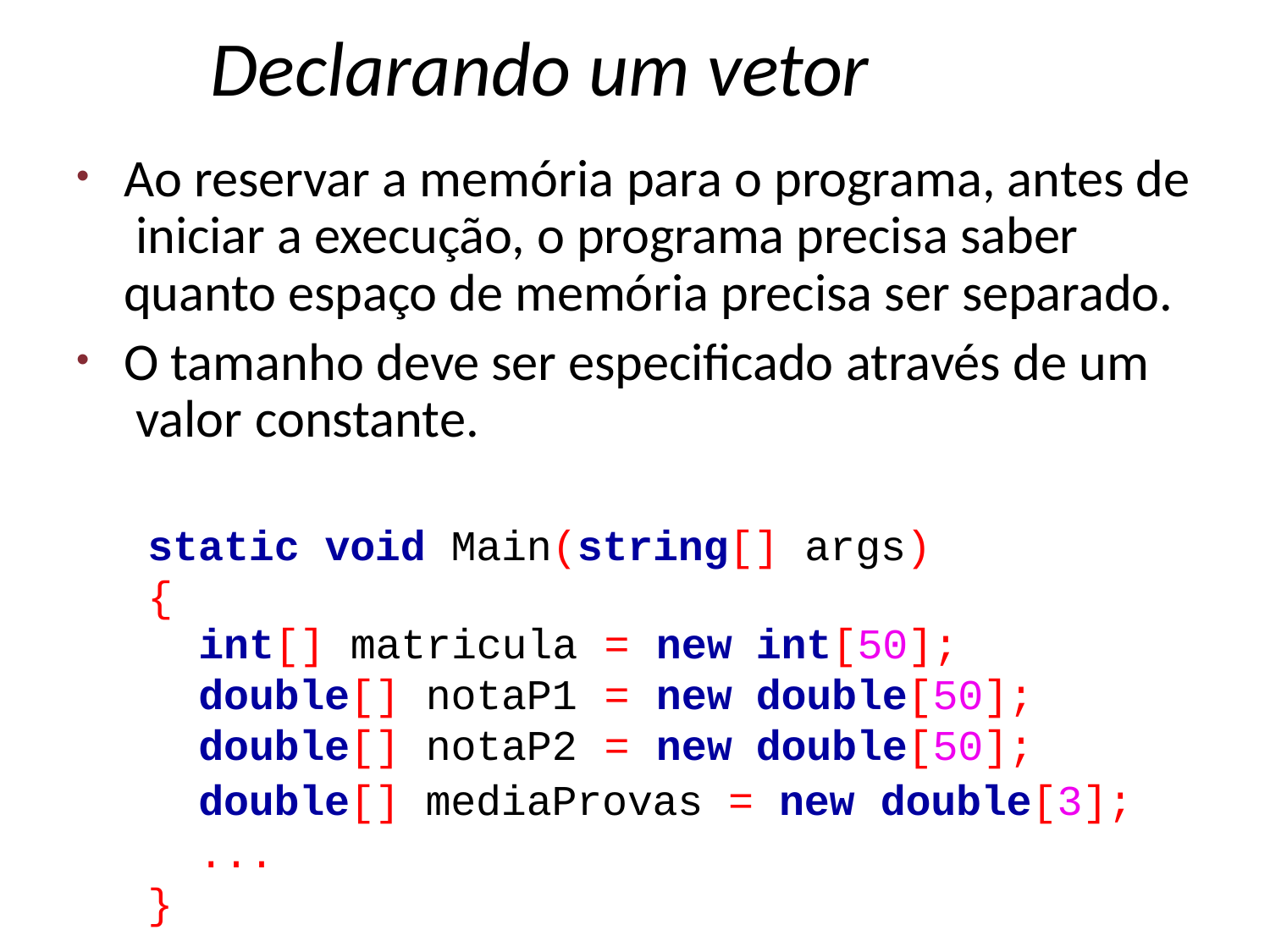

# Declarando um vetor
Ao reservar a memória para o programa, antes de  iniciar a execução, o programa precisa saber  quanto espaço de memória precisa ser separado.
O tamanho deve ser especificado através de um  valor constante.

static void Main(string[] args)
{
| int[] matricula | = | new | int[50]; |
| --- | --- | --- | --- |
| double[] notaP1 | = | new | double[50]; |
| double[] notaP2 | = | new | double[50]; |
double[] mediaProvas = new double[3];
...
}